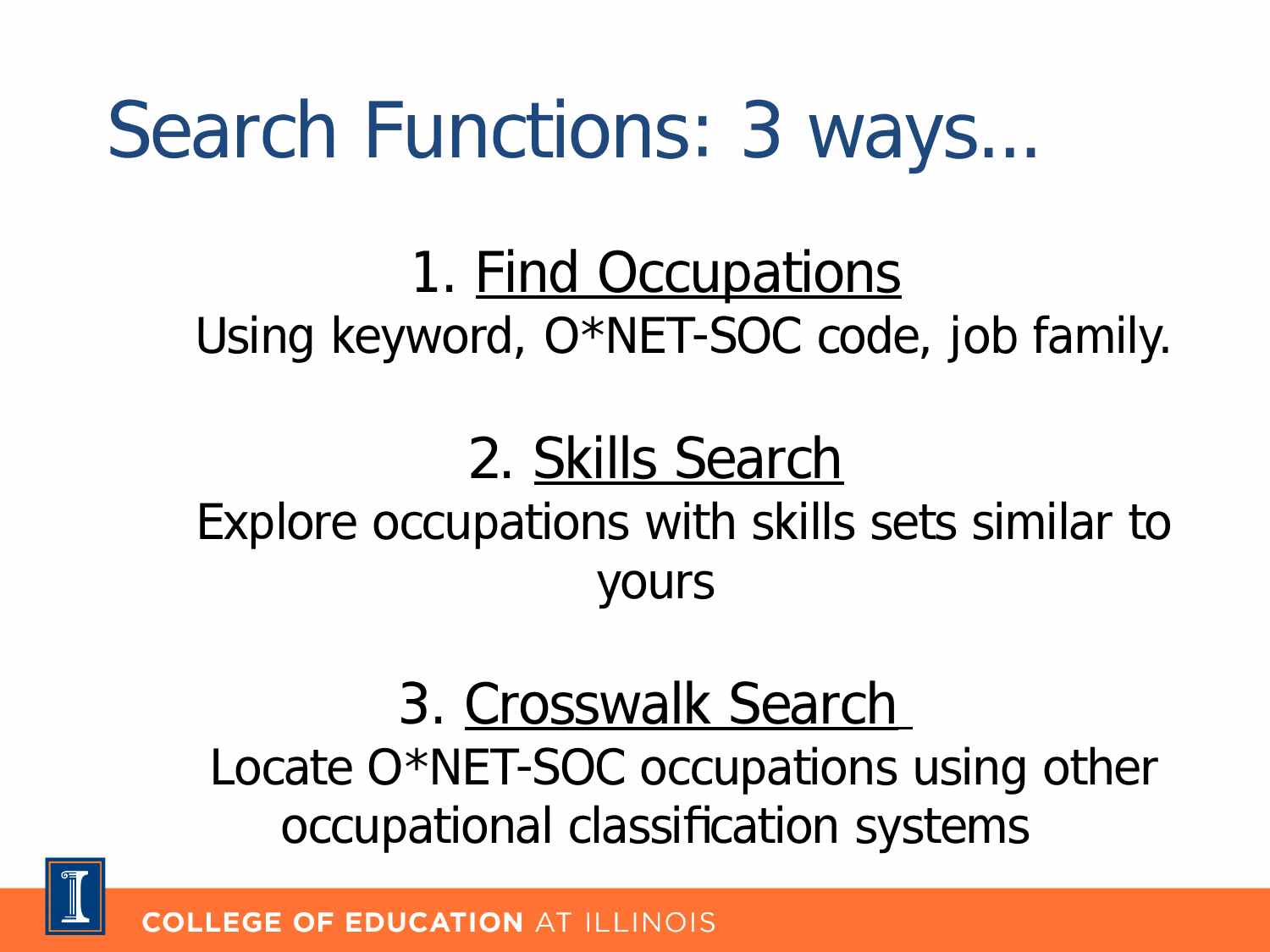

Search Functions: 3 ways…
1. Find Occupations
    Using keyword, O*NET-SOC code, job family.
2. Skills Search
    Explore occupations with skills sets similar to yours
3. Crosswalk Search
    Locate O*NET-SOC occupations using other occupational classification systems